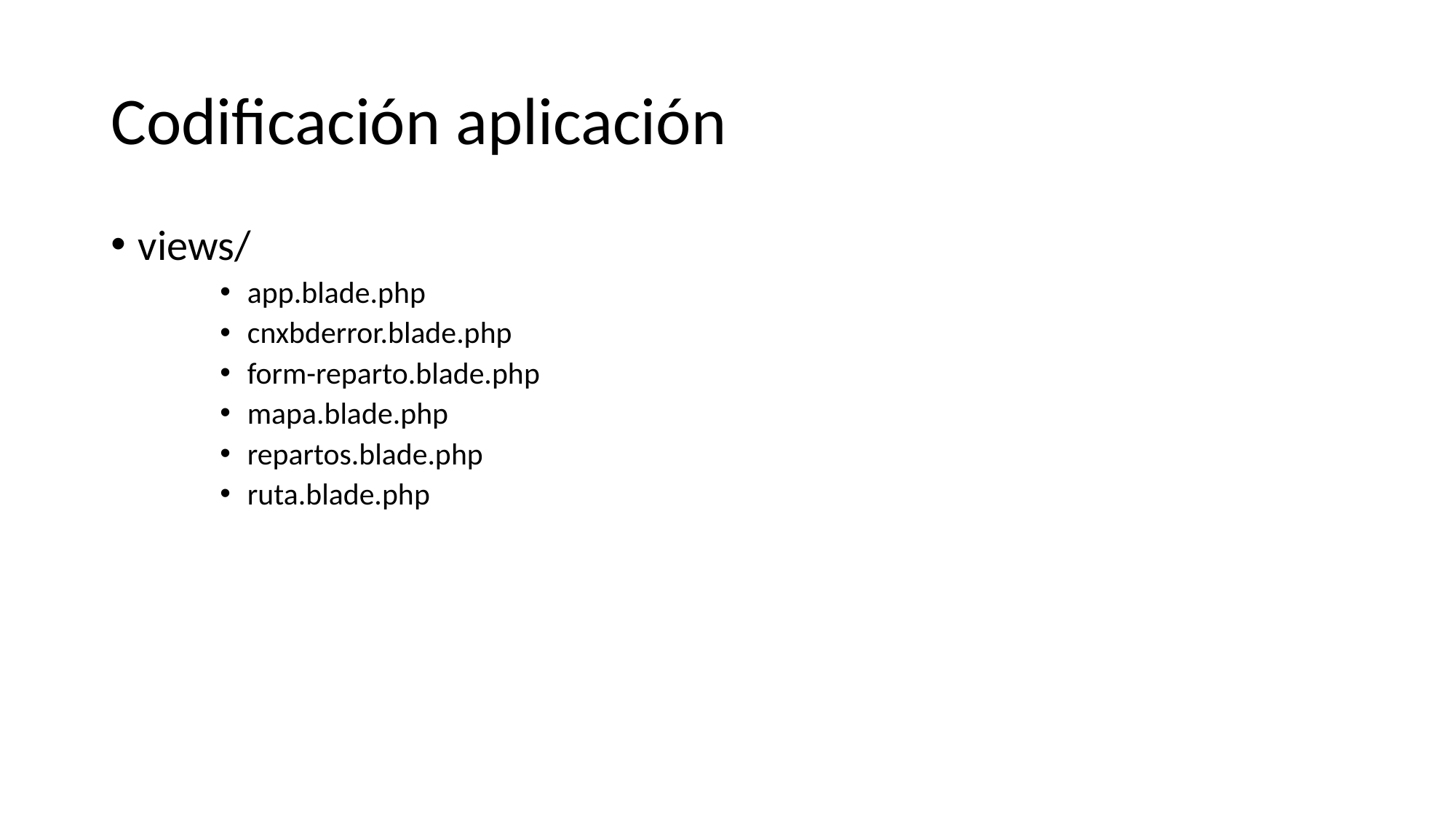

# Codificación aplicación
views/
app.blade.php
cnxbderror.blade.php
form-reparto.blade.php
mapa.blade.php
repartos.blade.php
ruta.blade.php